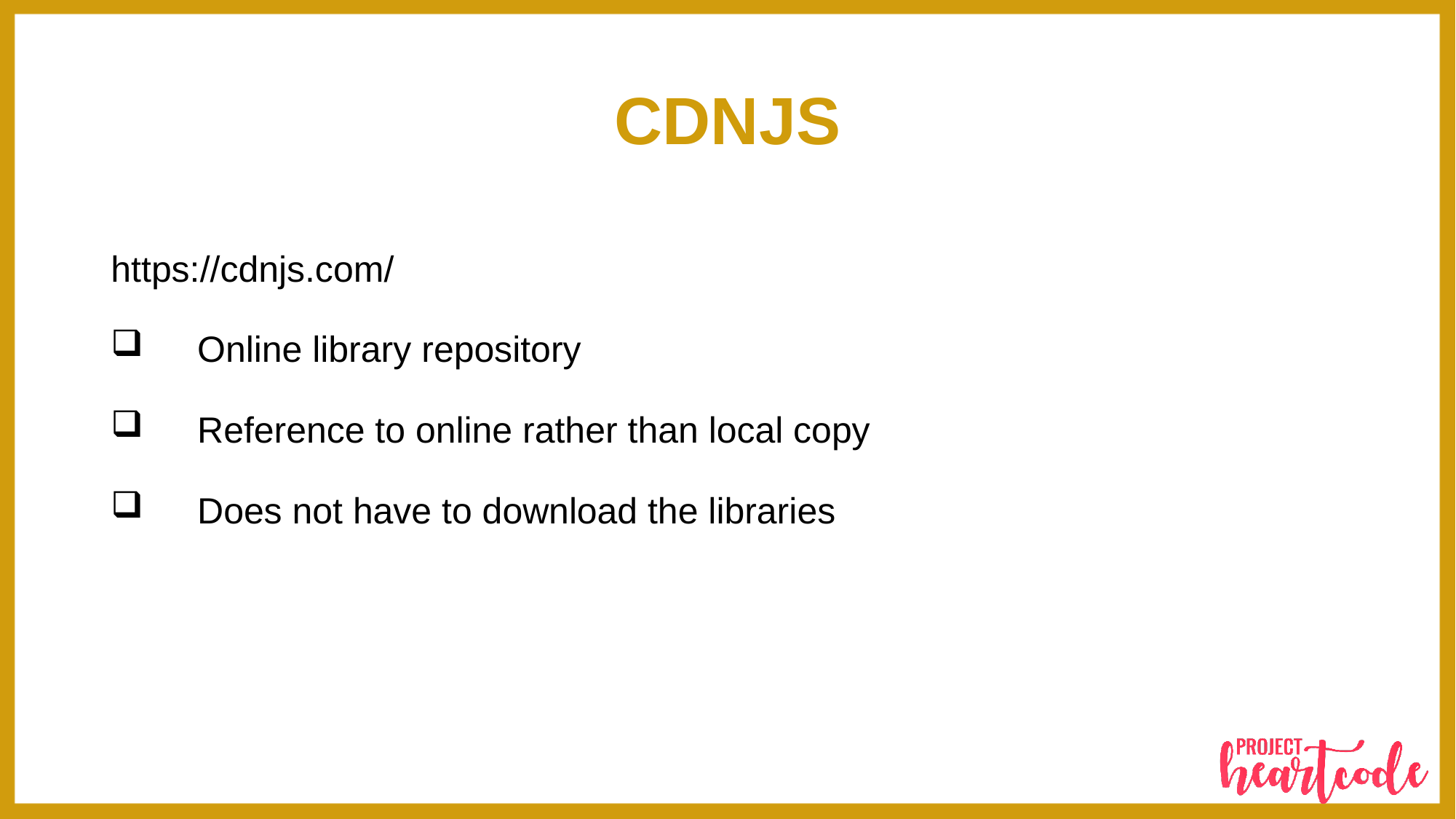

# CDNJS
https://cdnjs.com/
Online library repository
Reference to online rather than local copy
Does not have to download the libraries